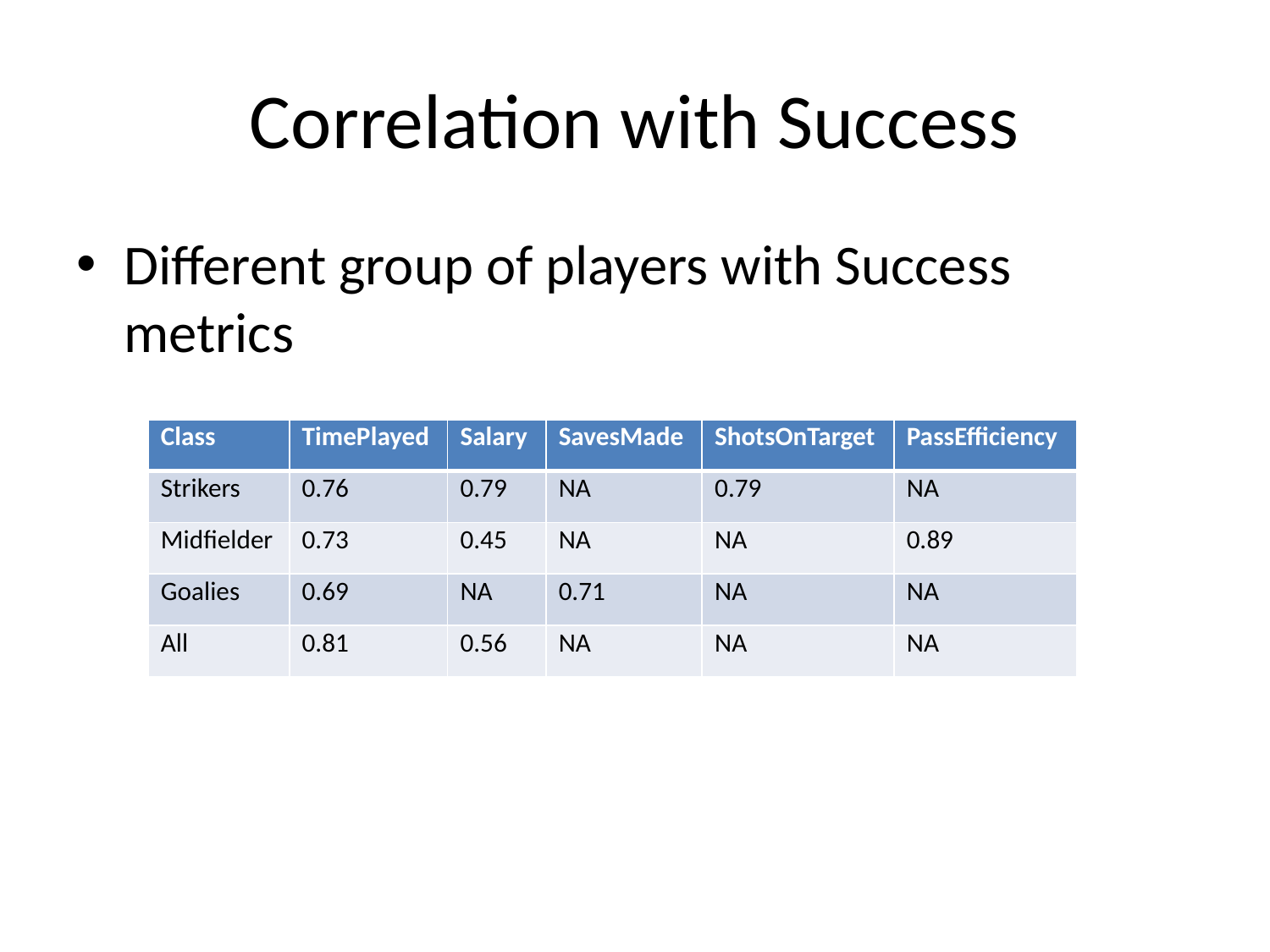

# Correlation with Success
Different group of players with Success metrics

| Class | TimePlayed | Salary | SavesMade | ShotsOnTarget | PassEfficiency |
| --- | --- | --- | --- | --- | --- |
| Strikers | 0.76 | 0.79 | NA | 0.79 | NA |
| Midfielder | 0.73 | 0.45 | NA | NA | 0.89 |
| Goalies | 0.69 | NA | 0.71 | NA | NA |
| All | 0.81 | 0.56 | NA | NA | NA |